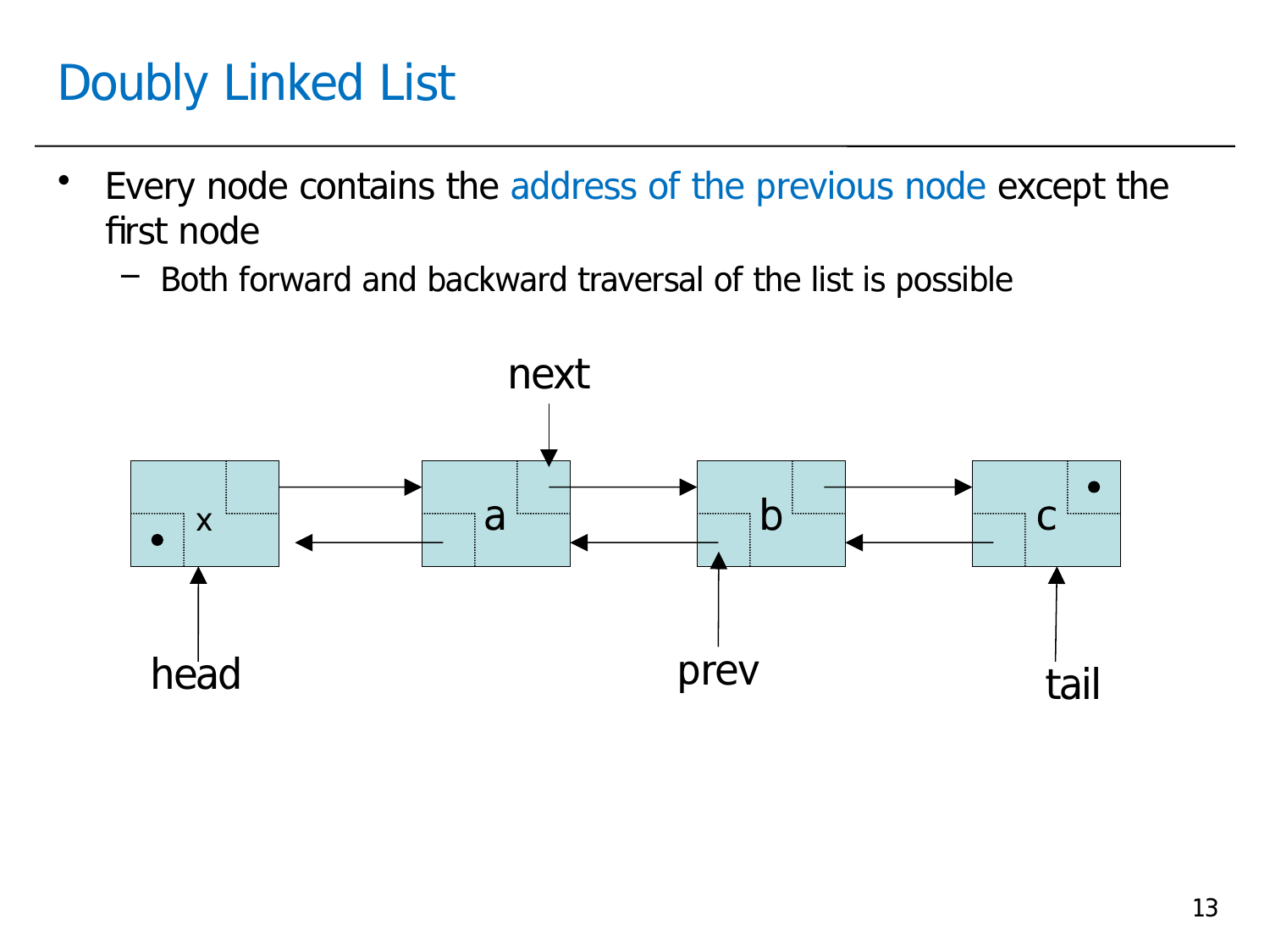

# Doubly Linked List
Every node contains the address of the previous node except the first node
Both forward and backward traversal of the list is possible

next

a

b

c

x

prev
head
tail
13